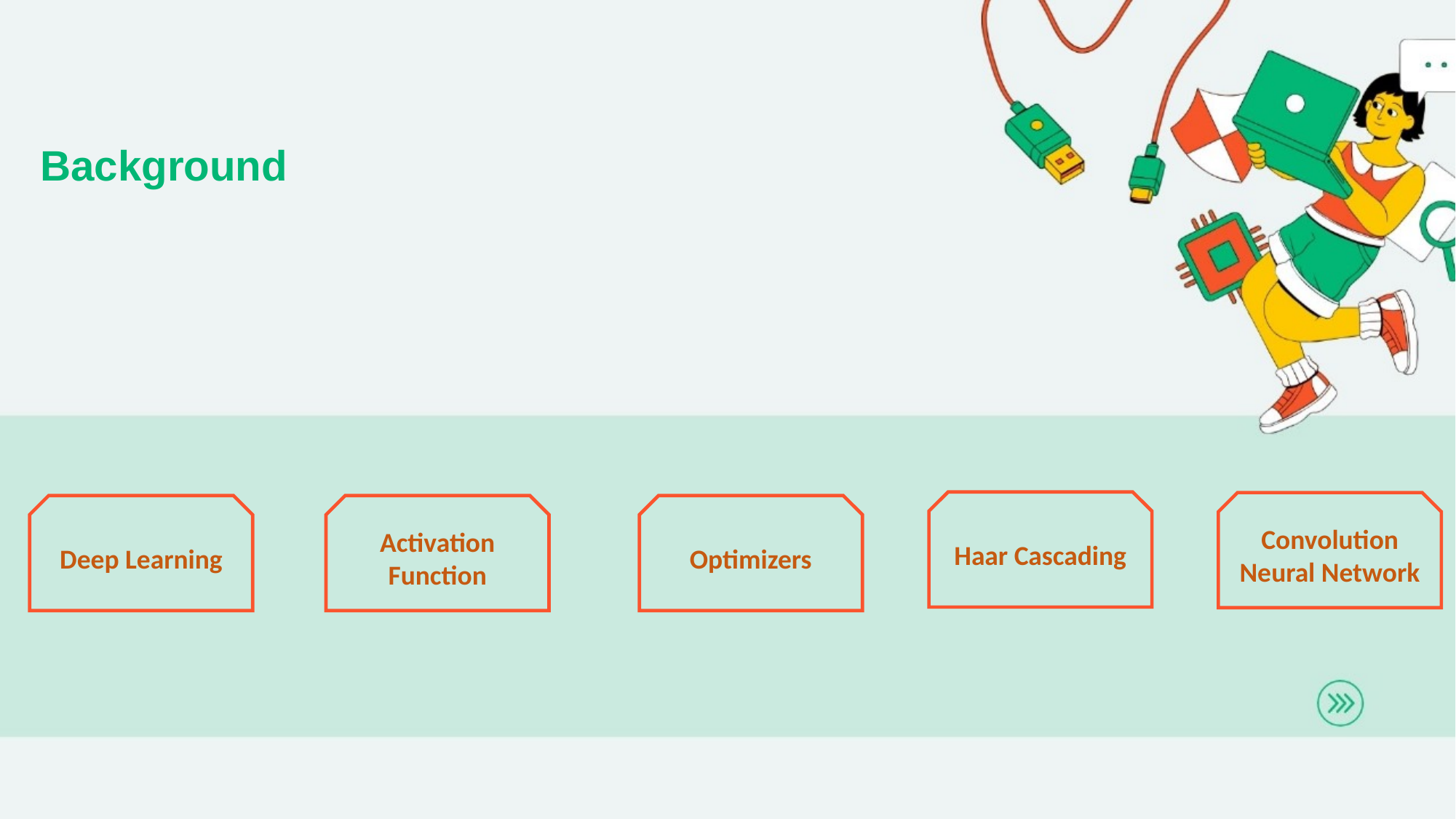

Background
Haar Cascading
Convolution Neural Network
Activation Function
Optimizers
Deep Learning